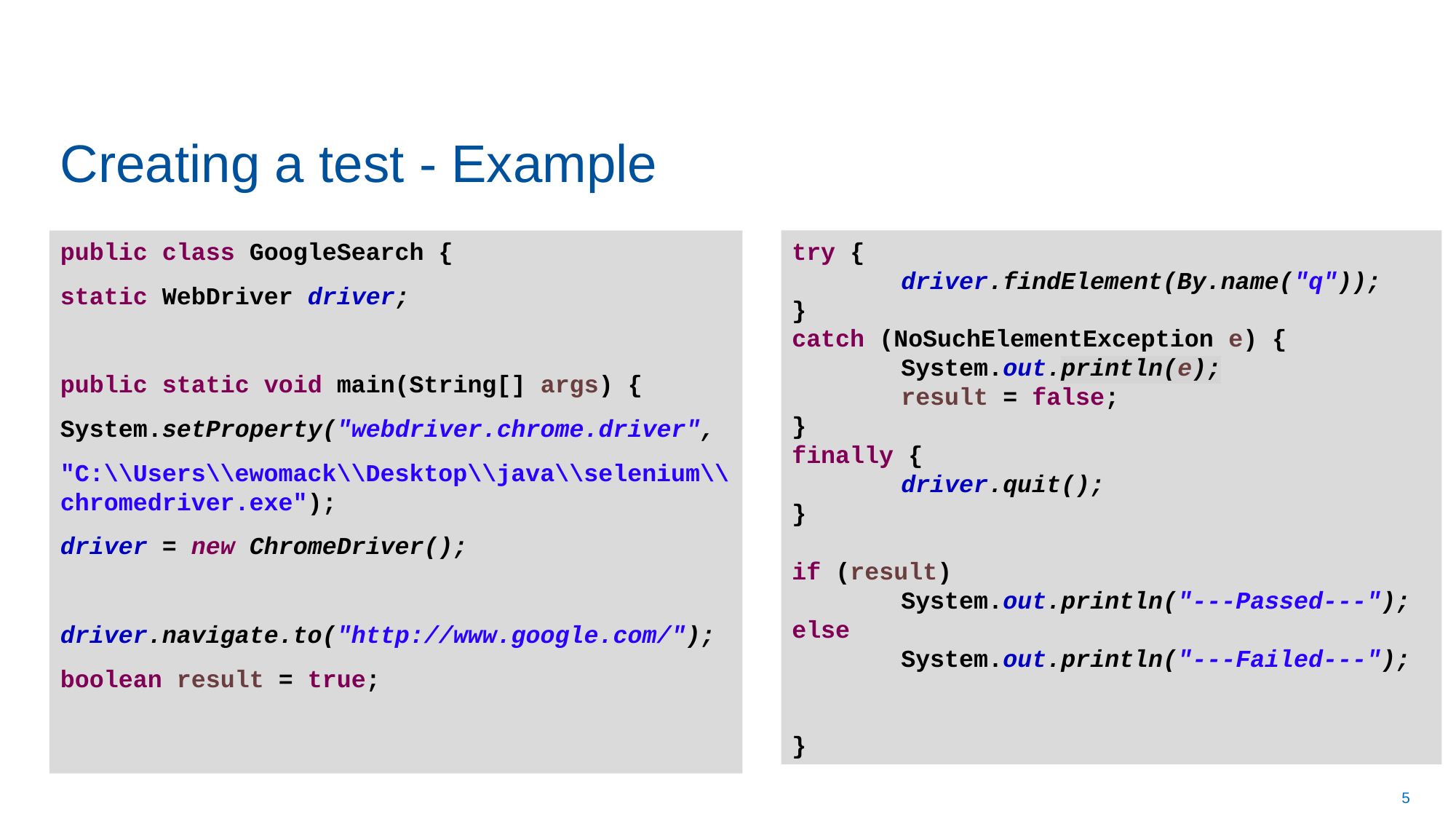

# Creating a test - Example
public class GoogleSearch {
static WebDriver driver;

public static void main(String[] args) {
System.setProperty("webdriver.chrome.driver",
"C:\\Users\\ewomack\\Desktop\\java\\selenium\\chromedriver.exe");
driver = new ChromeDriver();

driver.navigate.to("http://www.google.com/");
boolean result = true;
try {
	driver.findElement(By.name("q"));
}
catch (NoSuchElementException e) {
	System.out.println(e);
	result = false;
}
finally {
	driver.quit();
}

if (result)
	System.out.println("---Passed---");
else
	System.out.println("---Failed---");

}